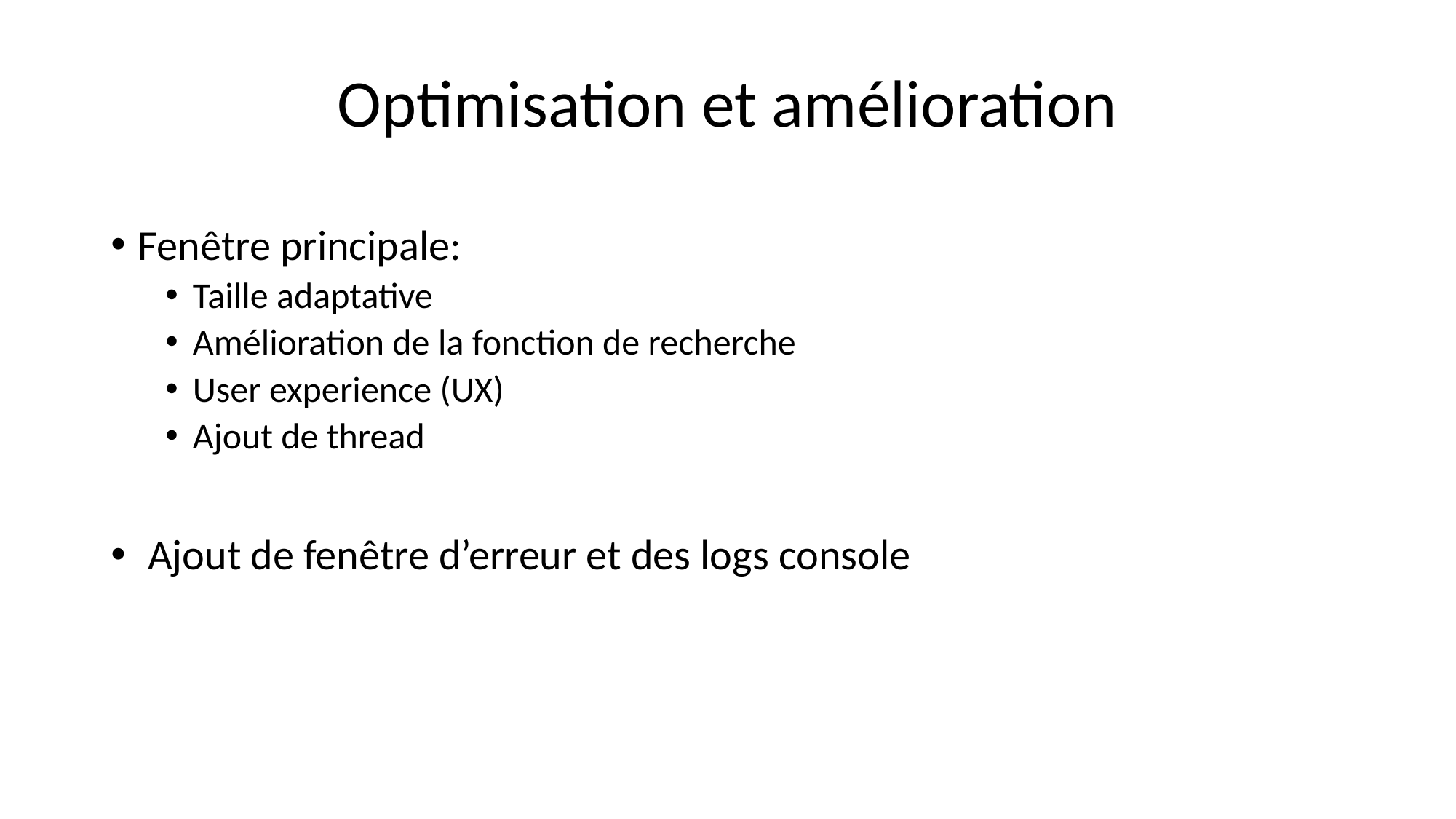

# Optimisation et amélioration
Fenêtre principale:
Taille adaptative
Amélioration de la fonction de recherche
User experience (UX)
Ajout de thread

 Ajout de fenêtre d’erreur et des logs console